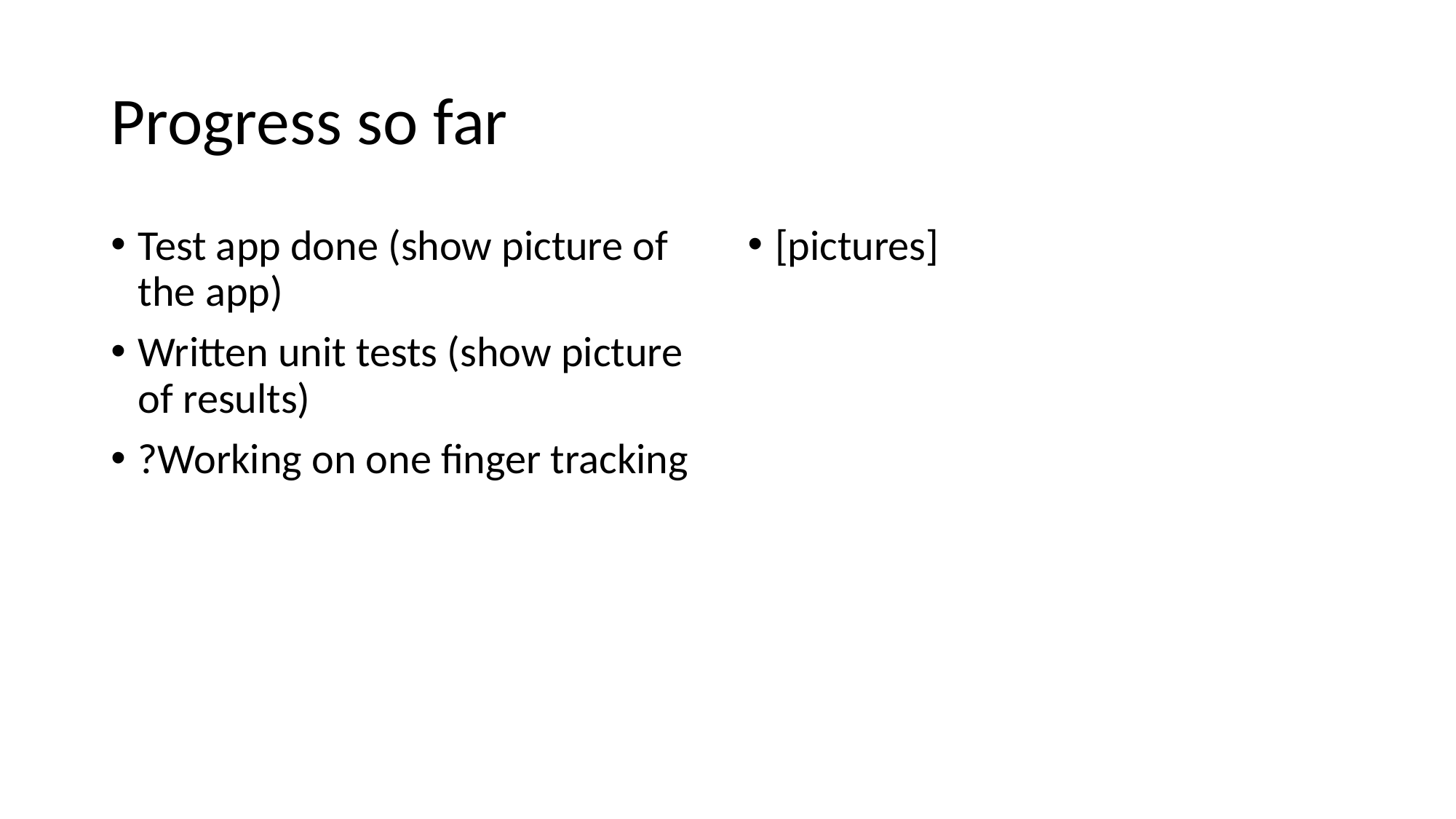

# Progress so far
Test app done (show picture of the app)
Written unit tests (show picture of results)
?Working on one finger tracking
[pictures]